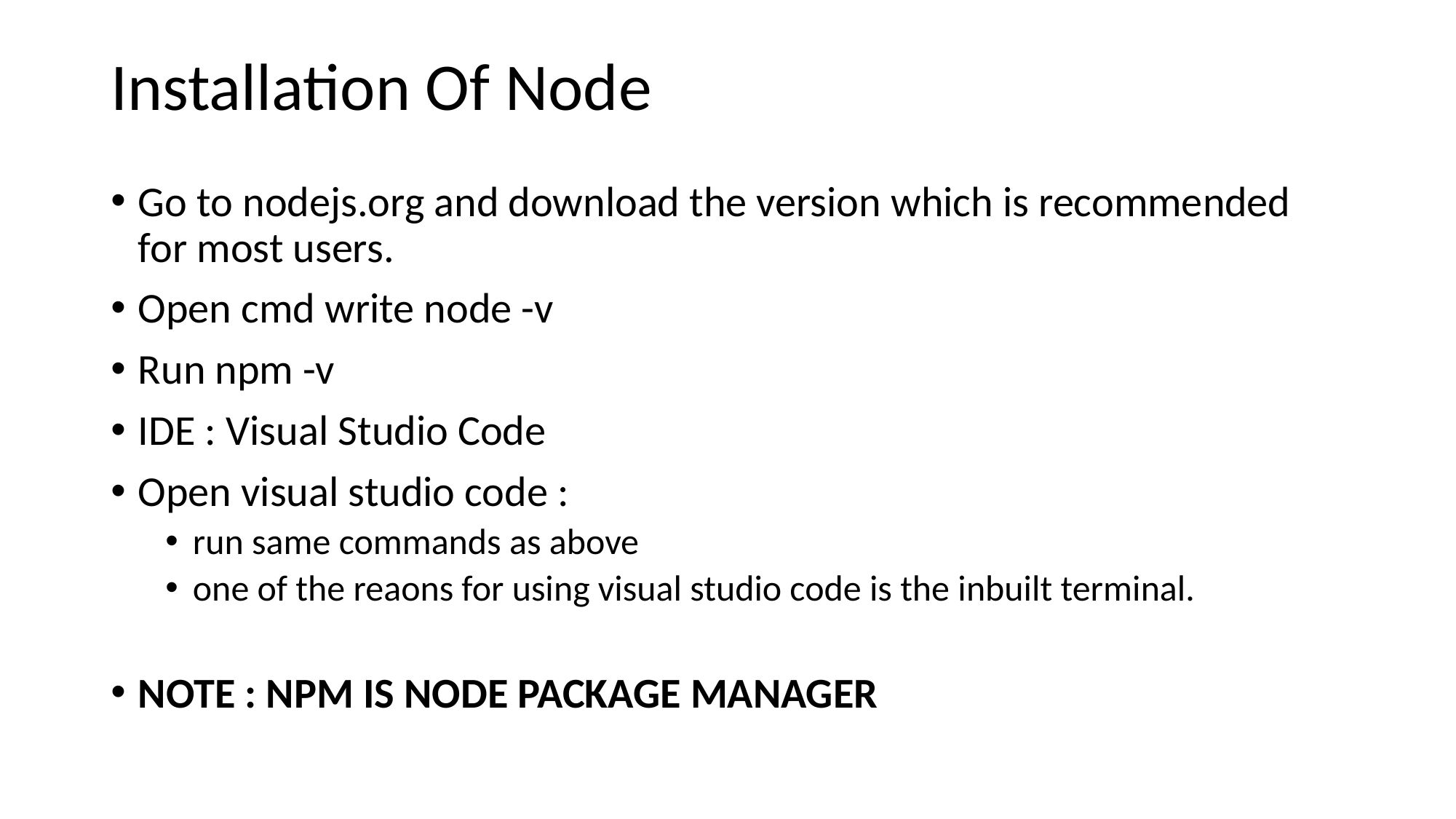

# Installation Of Node
Go to nodejs.org and download the version which is recommended for most users.
Open cmd write node -v
Run npm -v
IDE : Visual Studio Code
Open visual studio code :
run same commands as above
one of the reaons for using visual studio code is the inbuilt terminal.

NOTE : NPM IS NODE PACKAGE MANAGER